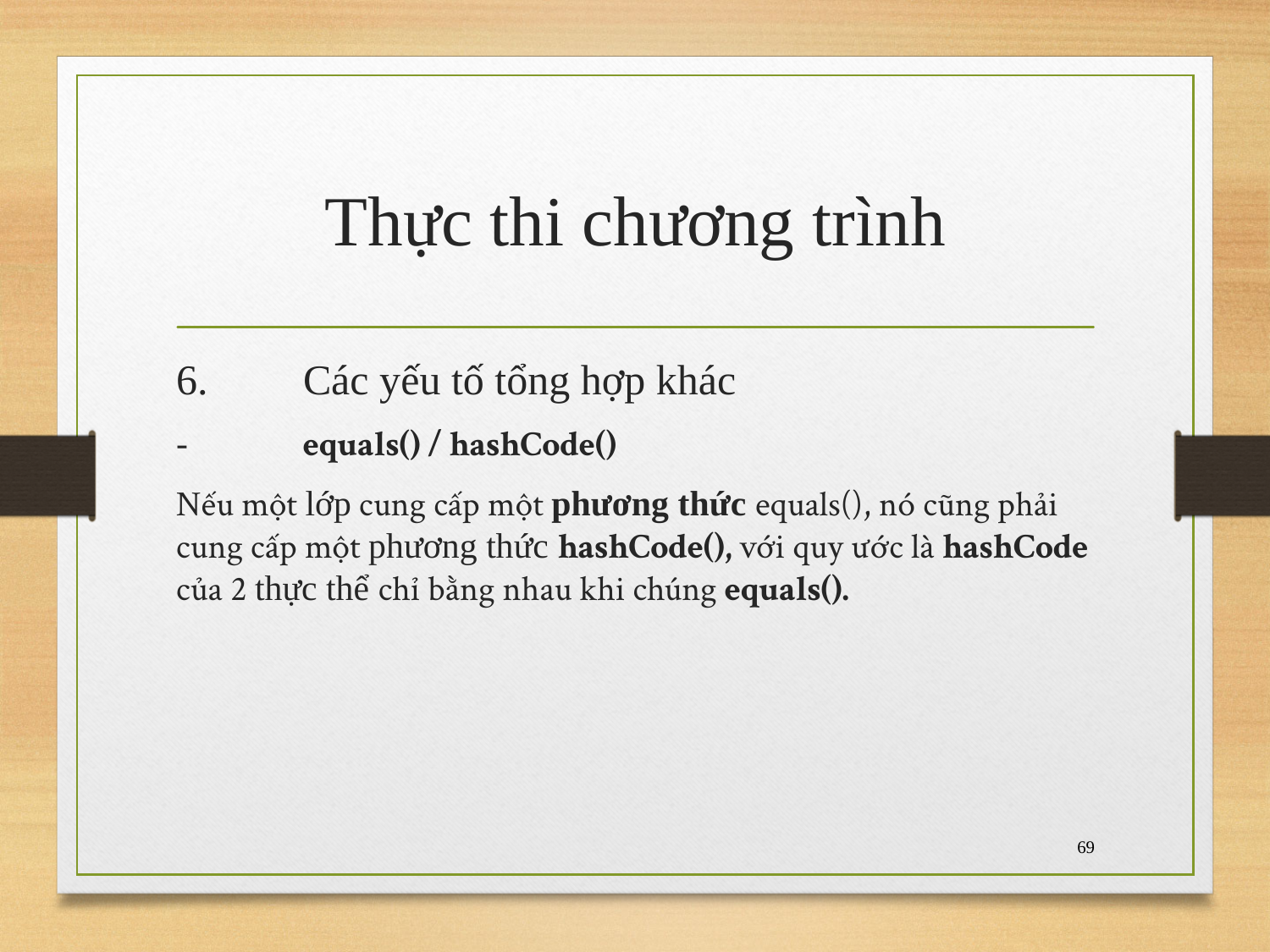

# Thực thi chương trình
6.	Các yếu tố tổng hợp khác
-	equals() / hashCode()
Nếu một lớp cung cấp một phương thức equals(), nó cũng phải cung cấp một phương thức hashCode(), với quy ước là hashCode của 2 thực thể chỉ bằng nhau khi chúng equals().

69